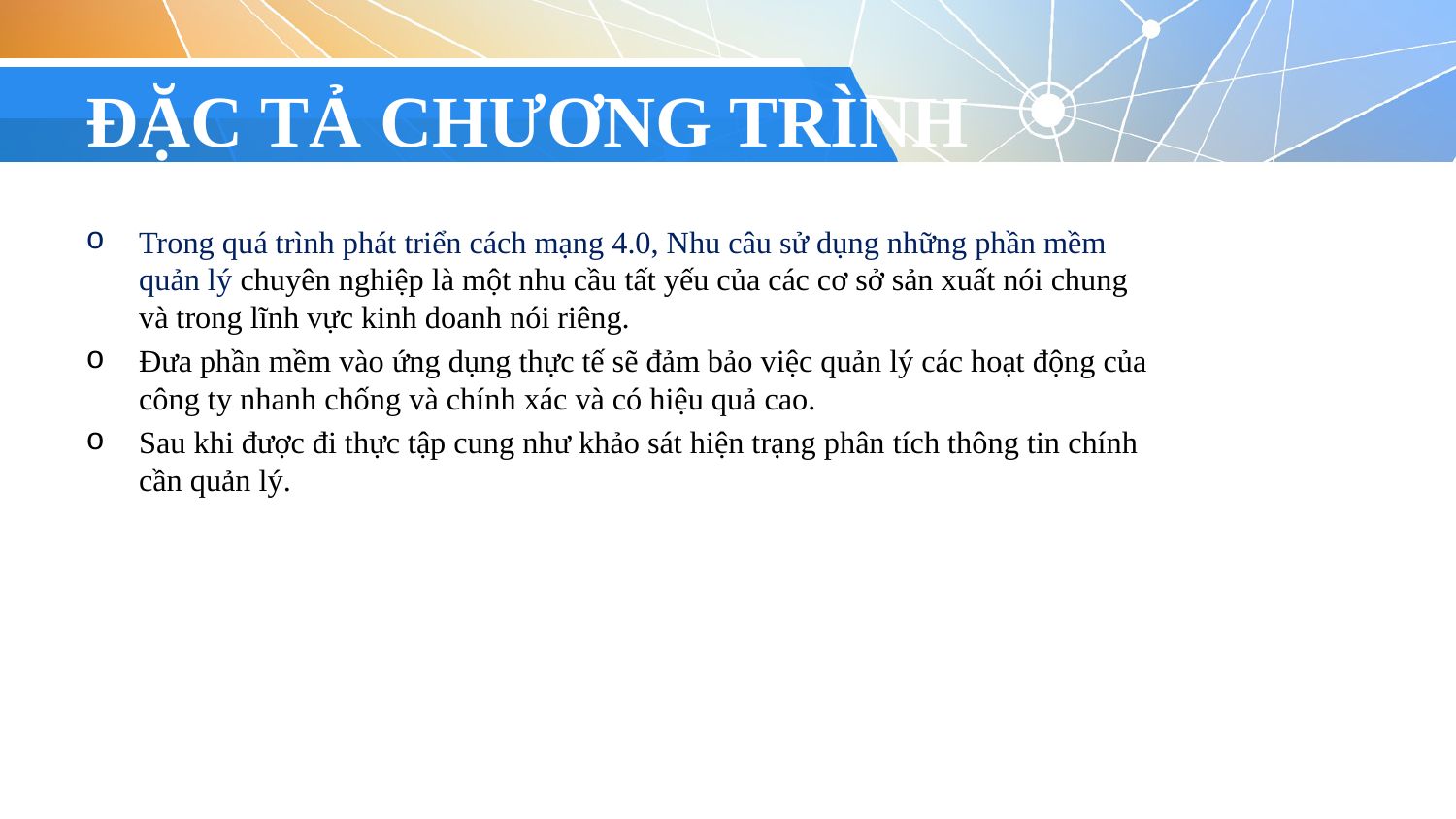

# ĐẶC TẢ CHƯƠNG TRÌNH
Trong quá trình phát triển cách mạng 4.0, Nhu câu sử dụng những phần mềm quản lý chuyên nghiệp là một nhu cầu tất yếu của các cơ sở sản xuất nói chung và trong lĩnh vực kinh doanh nói riêng.
Đưa phần mềm vào ứng dụng thực tế sẽ đảm bảo việc quản lý các hoạt động của công ty nhanh chống và chính xác và có hiệu quả cao.
Sau khi được đi thực tập cung như khảo sát hiện trạng phân tích thông tin chính cần quản lý.